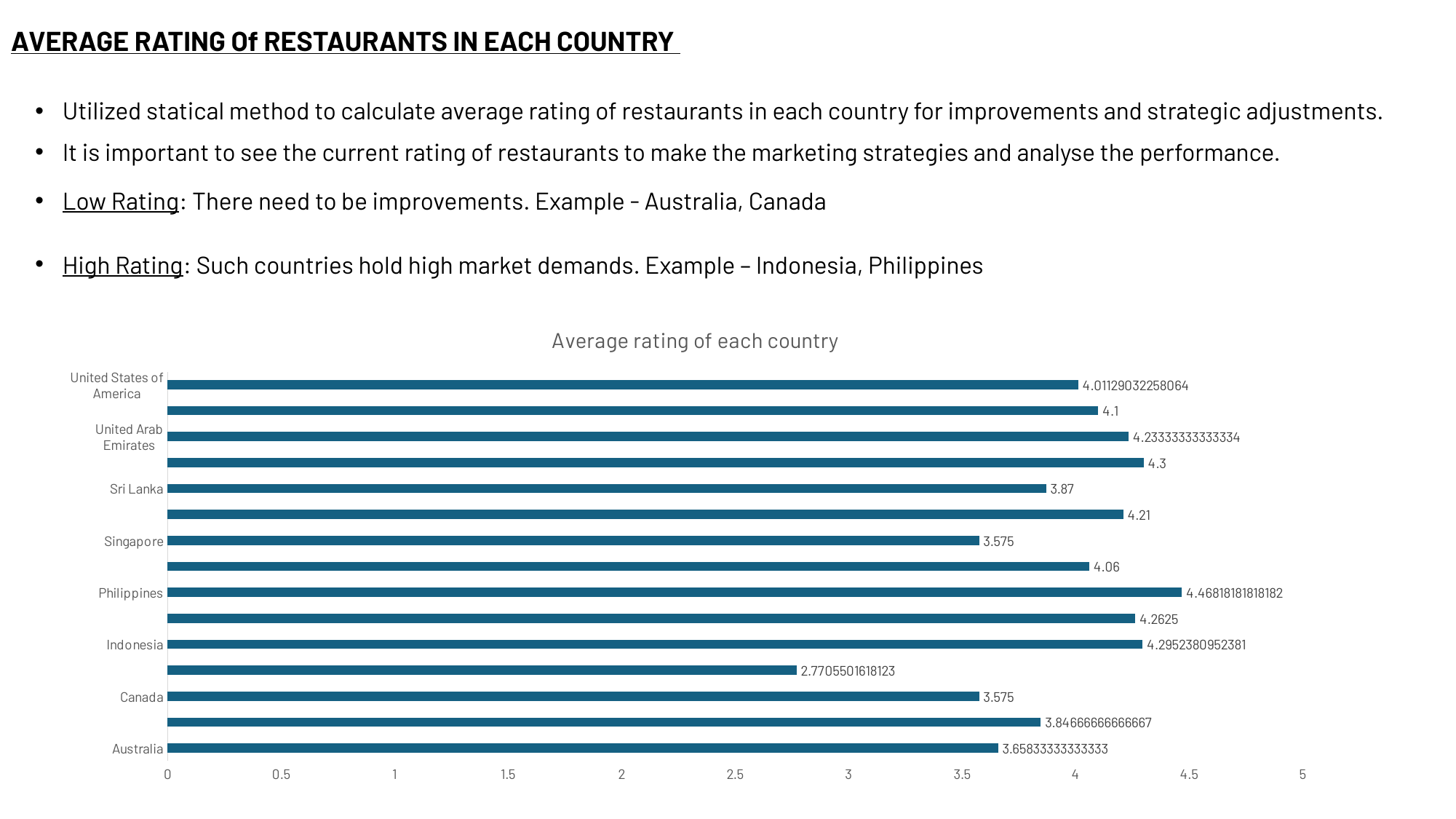

# AVERAGE RATING Of RESTAURANTS IN EACH COUNTRY
Utilized statical method to calculate average rating of restaurants in each country for improvements and strategic adjustments.
It is important to see the current rating of restaurants to make the marketing strategies and analyse the performance.
Low Rating: There need to be improvements. Example - Australia, Canada
High Rating: Such countries hold high market demands. Example – Indonesia, Philippines

### Chart: Average rating of each country

| Category | Total |
|---|---|
| Australia | 3.6583333333333337 |
| Brazil | 3.8466666666666667 |
| Canada | 3.575 |
| India | 2.7705501618122987 |
| Indonesia | 4.295238095238096 |
| New Zealand | 4.262499999999999 |
| Philippines | 4.468181818181819 |
| Qatar | 4.06 |
| Singapore | 3.575 |
| South Africa | 4.210000000000001 |
| Sri Lanka | 3.87 |
| Turkey | 4.3 |
| United Arab Emirates | 4.233333333333335 |
| United Kingdom | 4.1 |
| United States of America | 4.011290322580642 |